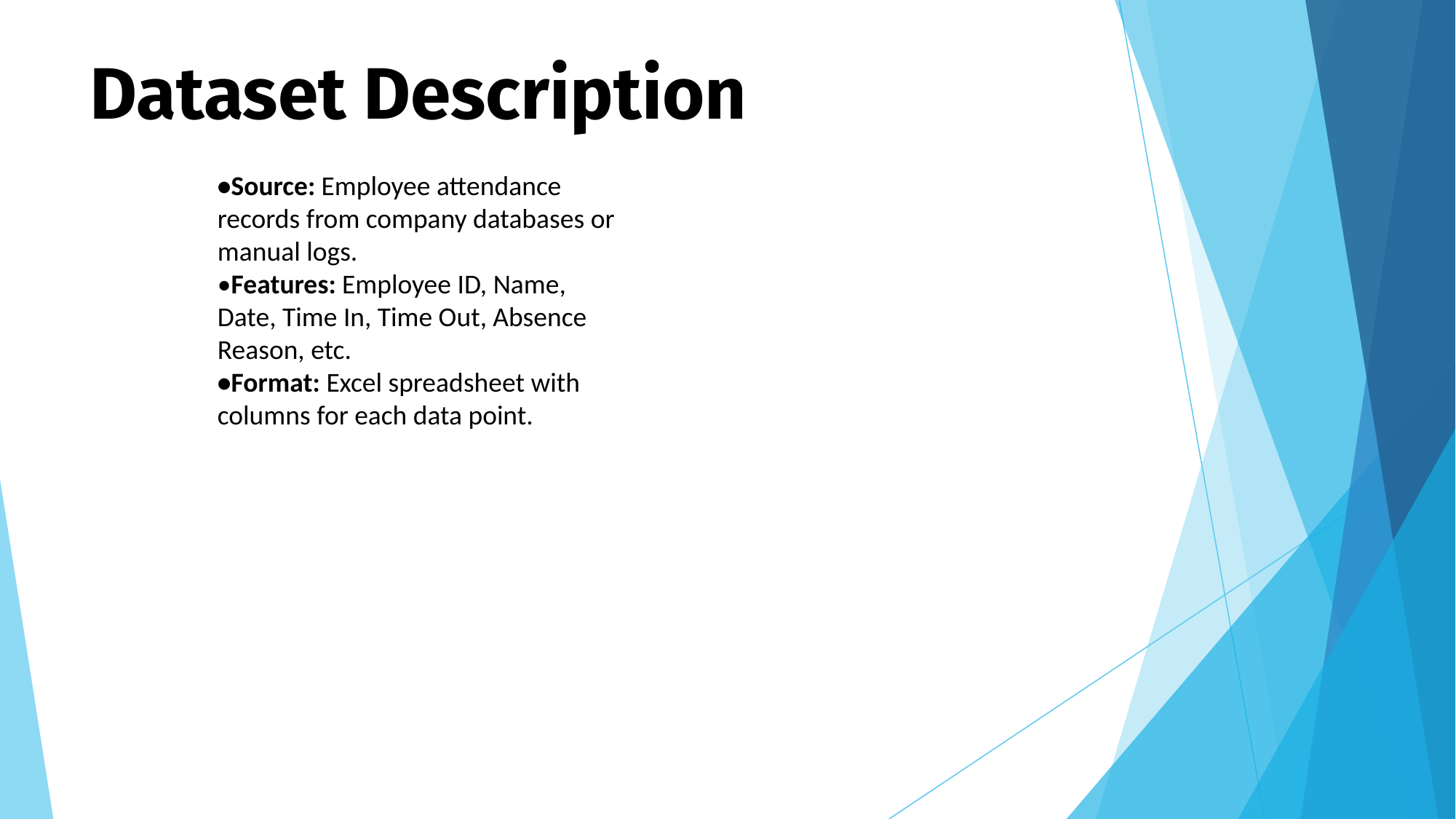

# Dataset Description
•Source: Employee attendance records from company databases or manual logs.
•Features: Employee ID, Name, Date, Time In, Time Out, Absence Reason, etc.
•Format: Excel spreadsheet with columns for each data point.